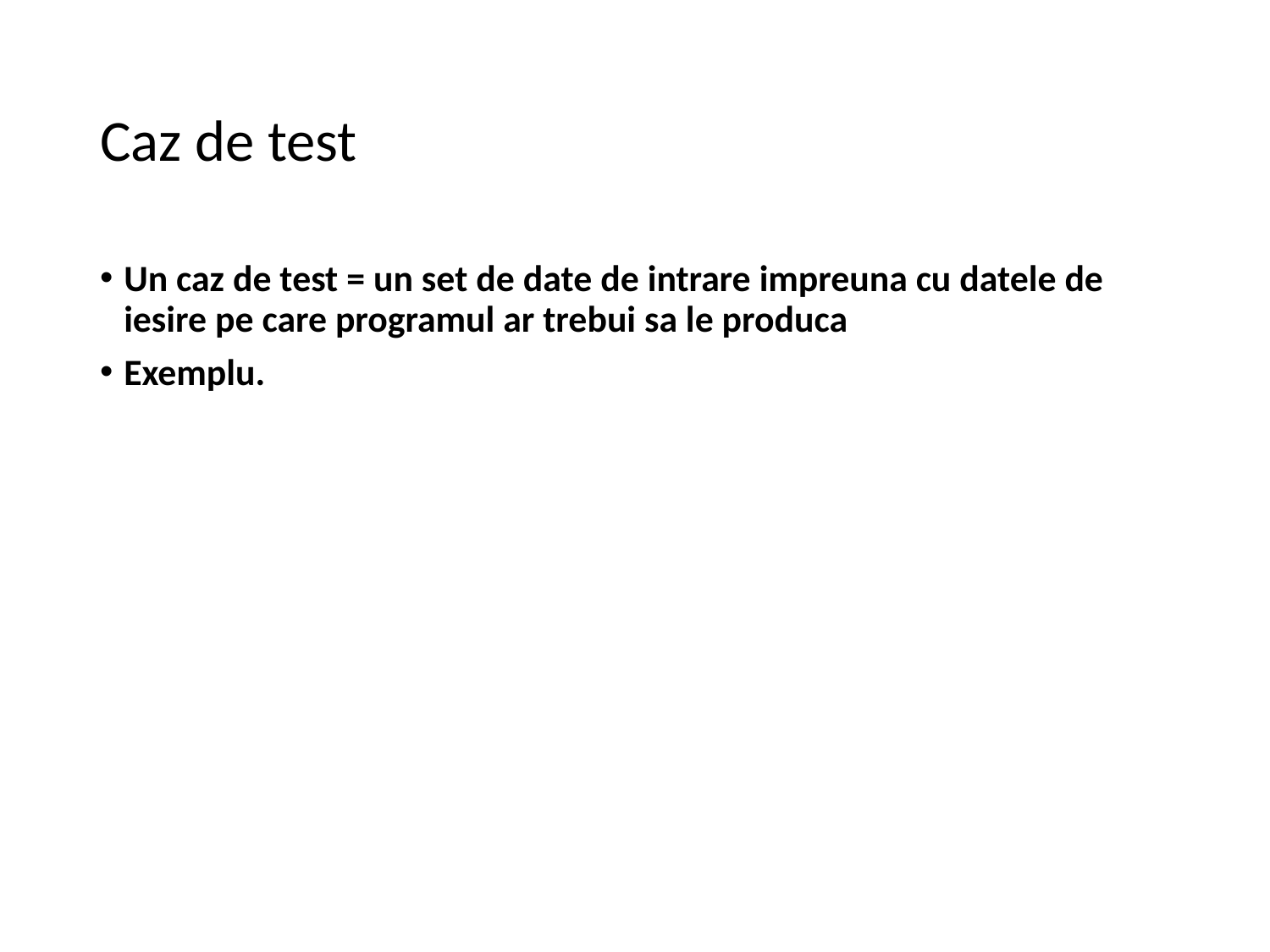

# Caz de test
Un caz de test = un set de date de intrare impreuna cu datele de iesire pe care programul ar trebui sa le produca
Exemplu.